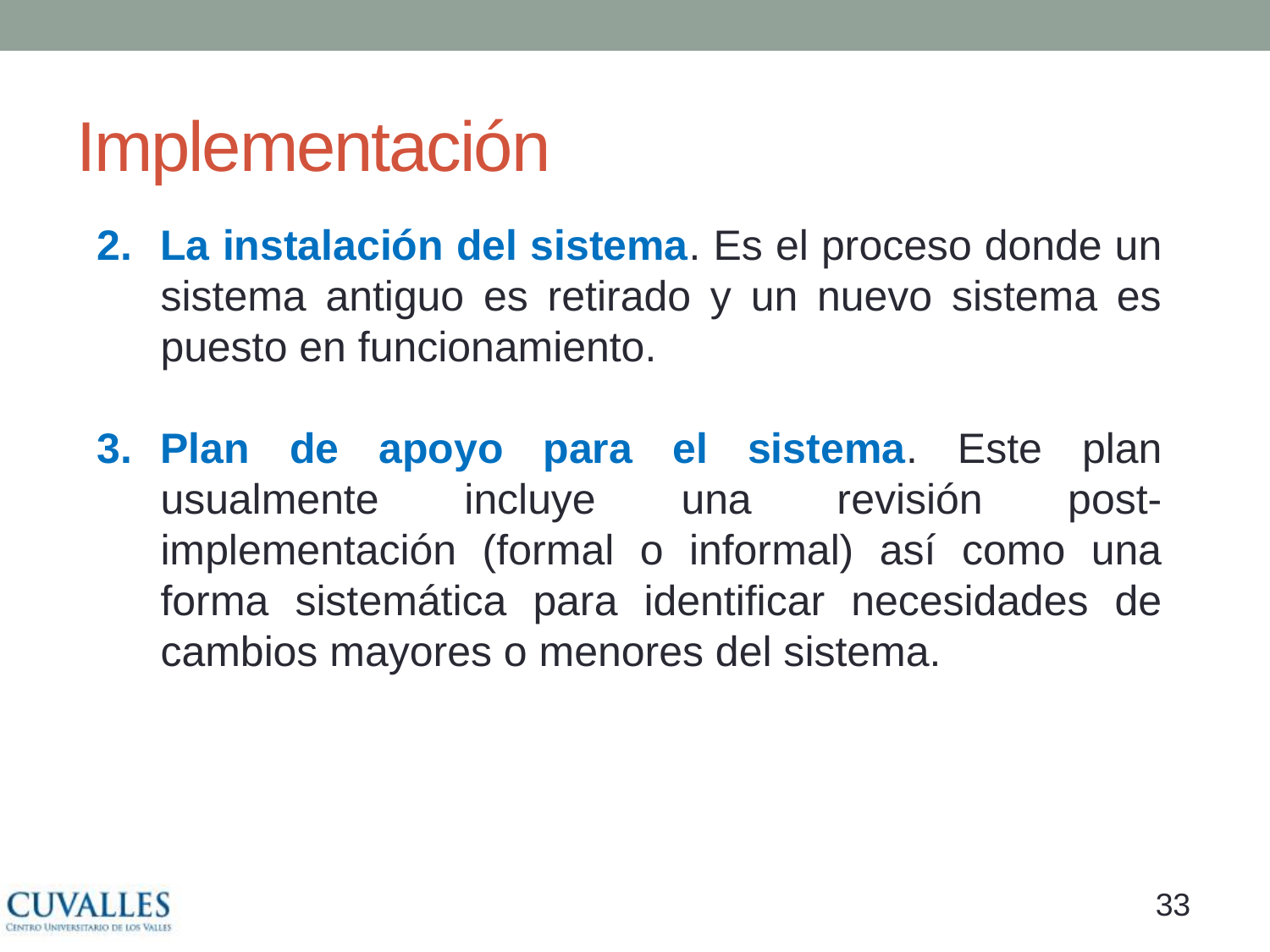

# Implementación
La instalación del sistema. Es el proceso donde un sistema antiguo es retirado y un nuevo sistema es puesto en funcionamiento.

Plan de apoyo para el sistema. Este plan usualmente incluye una revisión post-implementación (formal o informal) así como una forma sistemática para identificar necesidades de cambios mayores o menores del sistema.

33